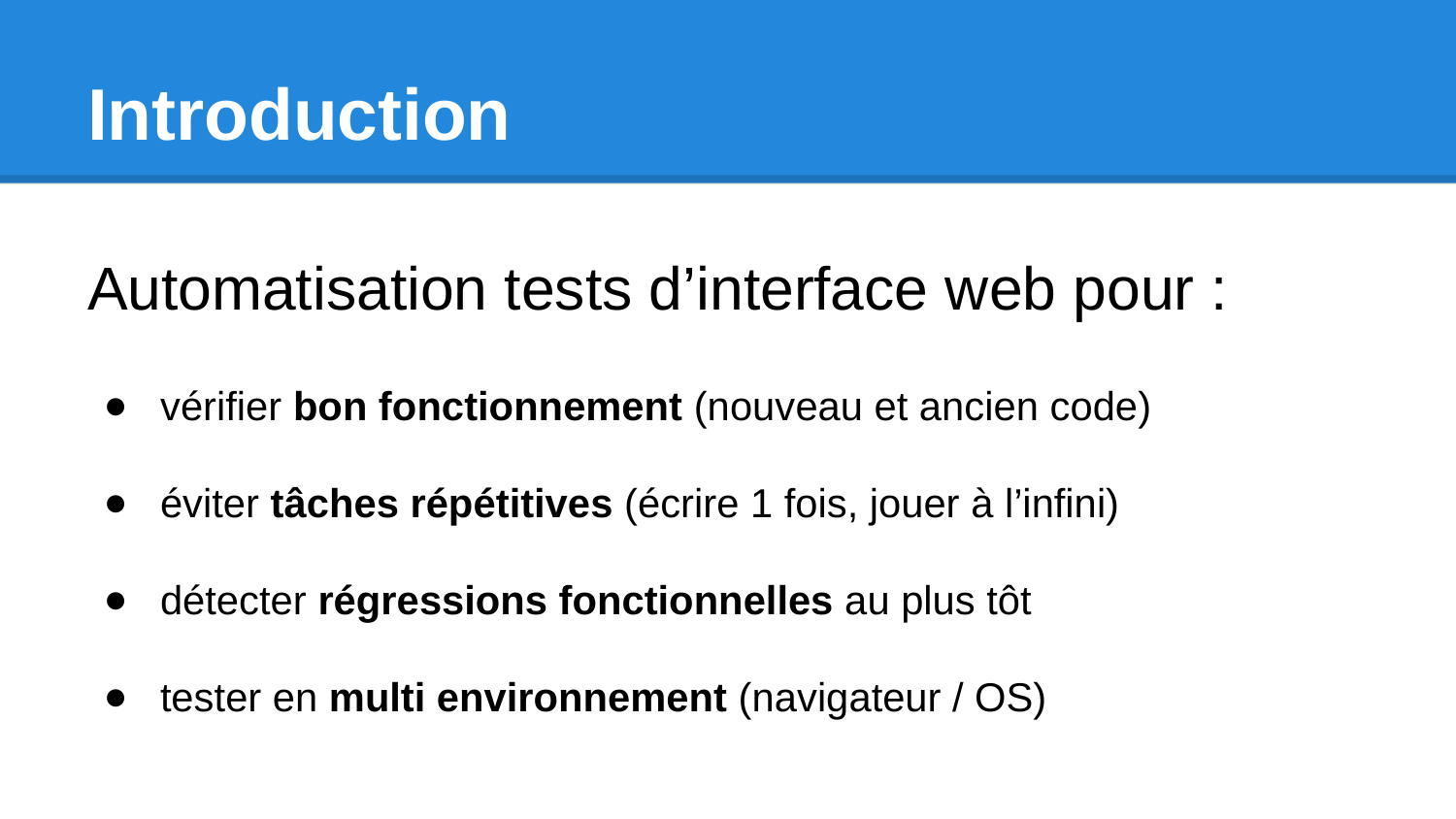

# Introduction

Automatisation tests d’interface web pour :

vérifier bon fonctionnement (nouveau et ancien code)
éviter tâches répétitives (écrire 1 fois, jouer à l’infini)
détecter régressions fonctionnelles au plus tôt
tester en multi environnement (navigateur / OS)